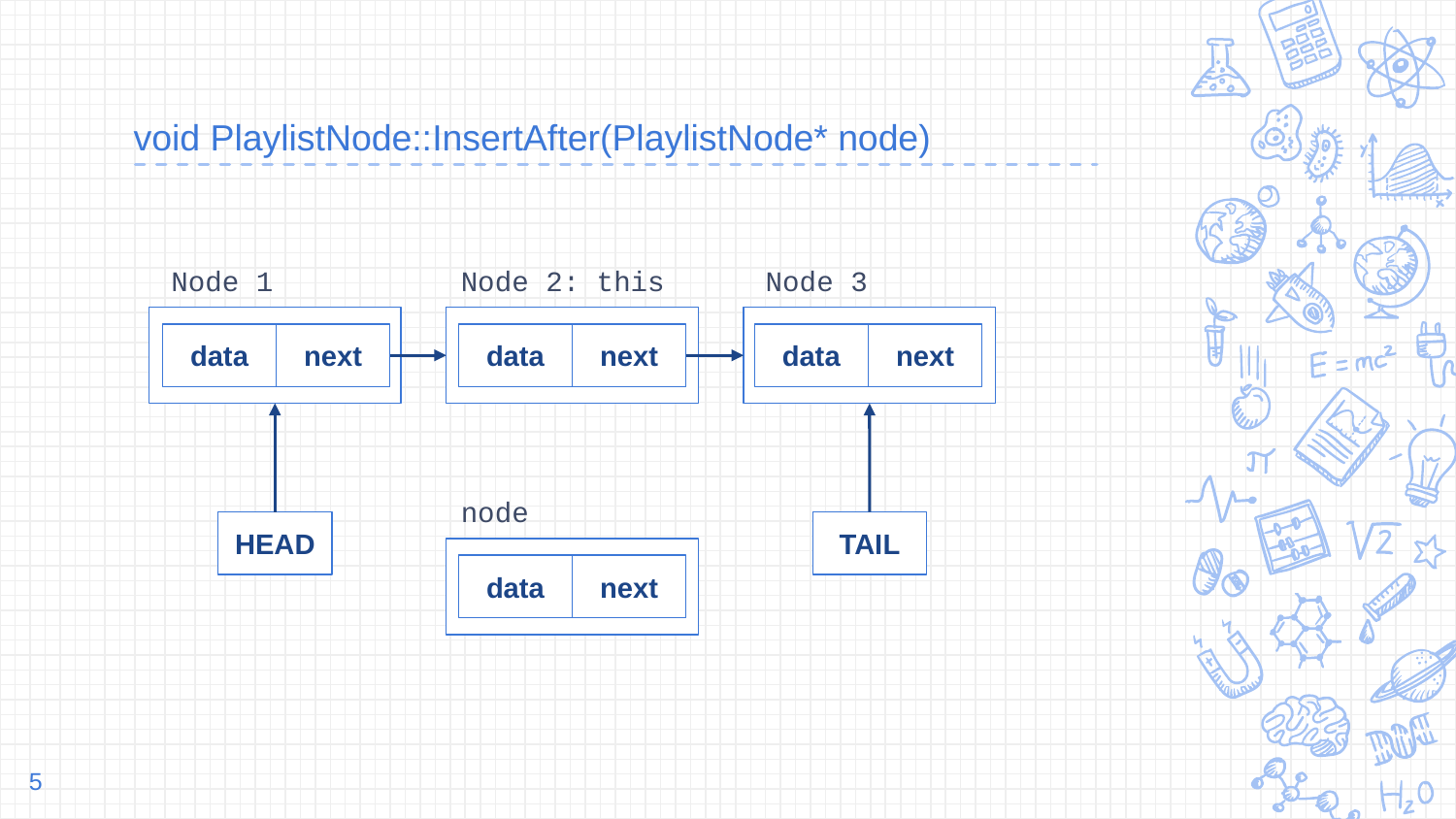

# void PlaylistNode::InsertAfter(PlaylistNode* node)
Node 1
Node 2: this
Node 3

data
next
data
next
data
next
node
HEAD
TAIL

data
next
5